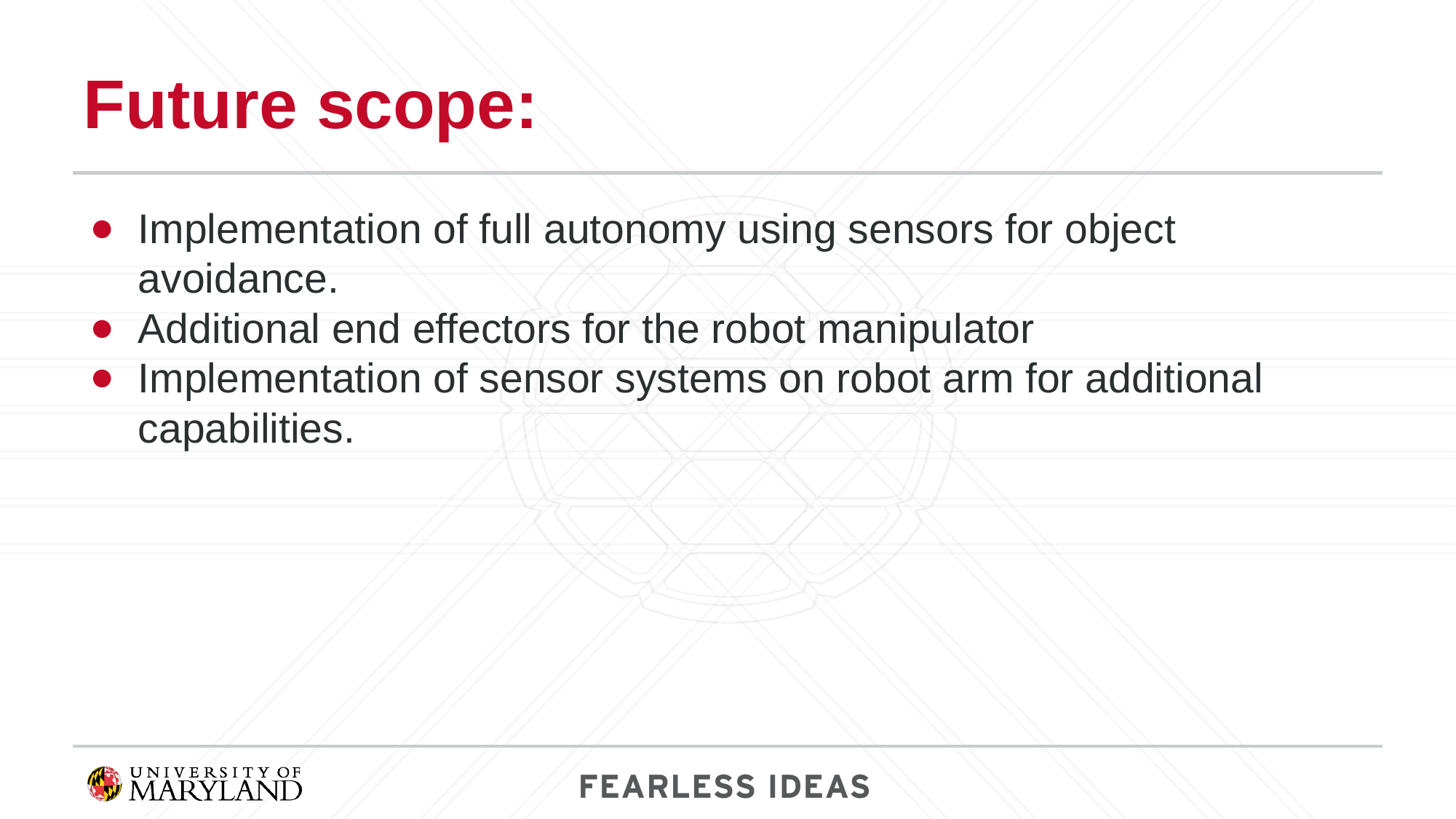

# Future scope:
Implementation of full autonomy using sensors for object avoidance.
Additional end effectors for the robot manipulator
Implementation of sensor systems on robot arm for additional capabilities.